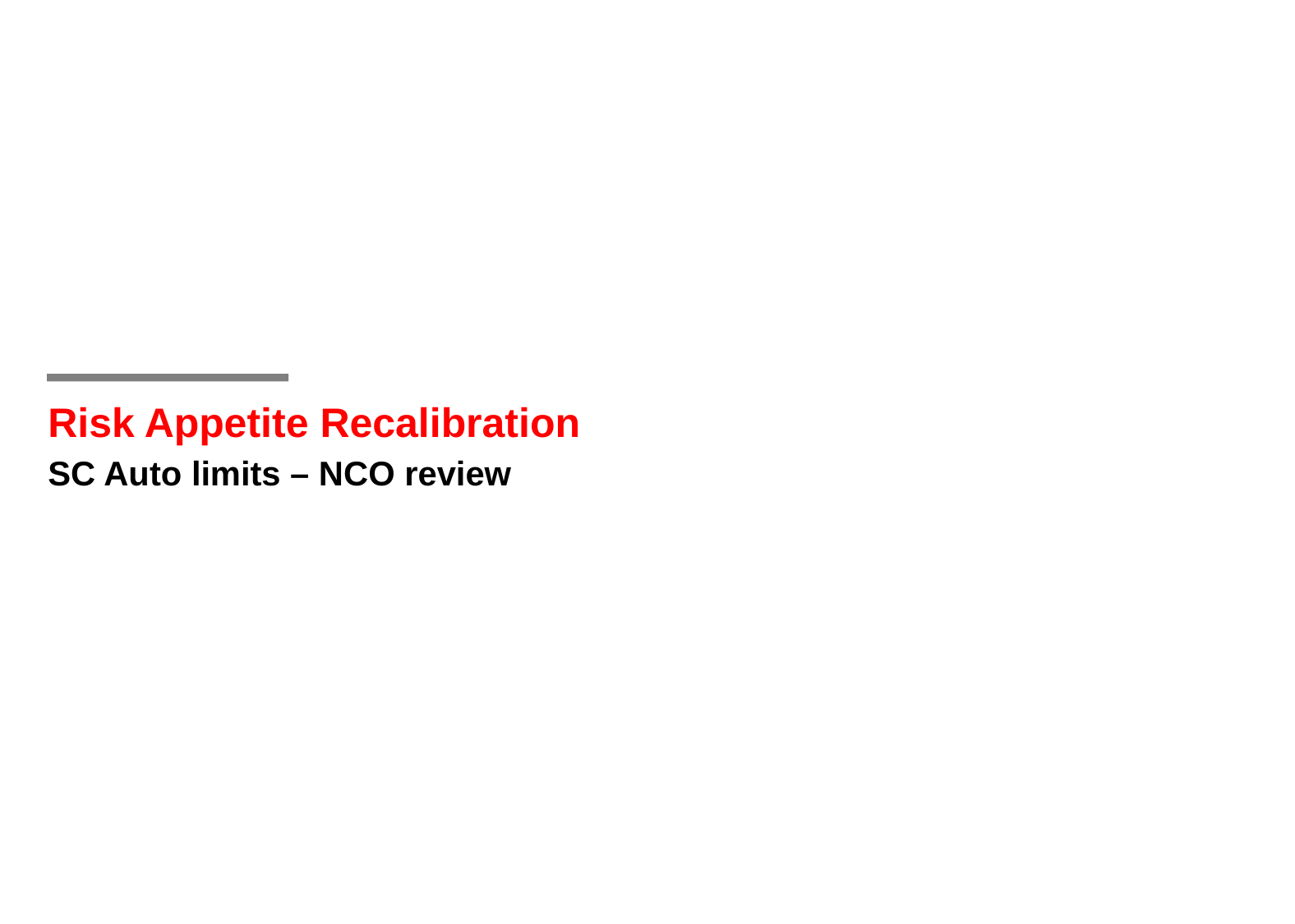

Risk Appetite Recalibration
SC Auto limits – NCO review